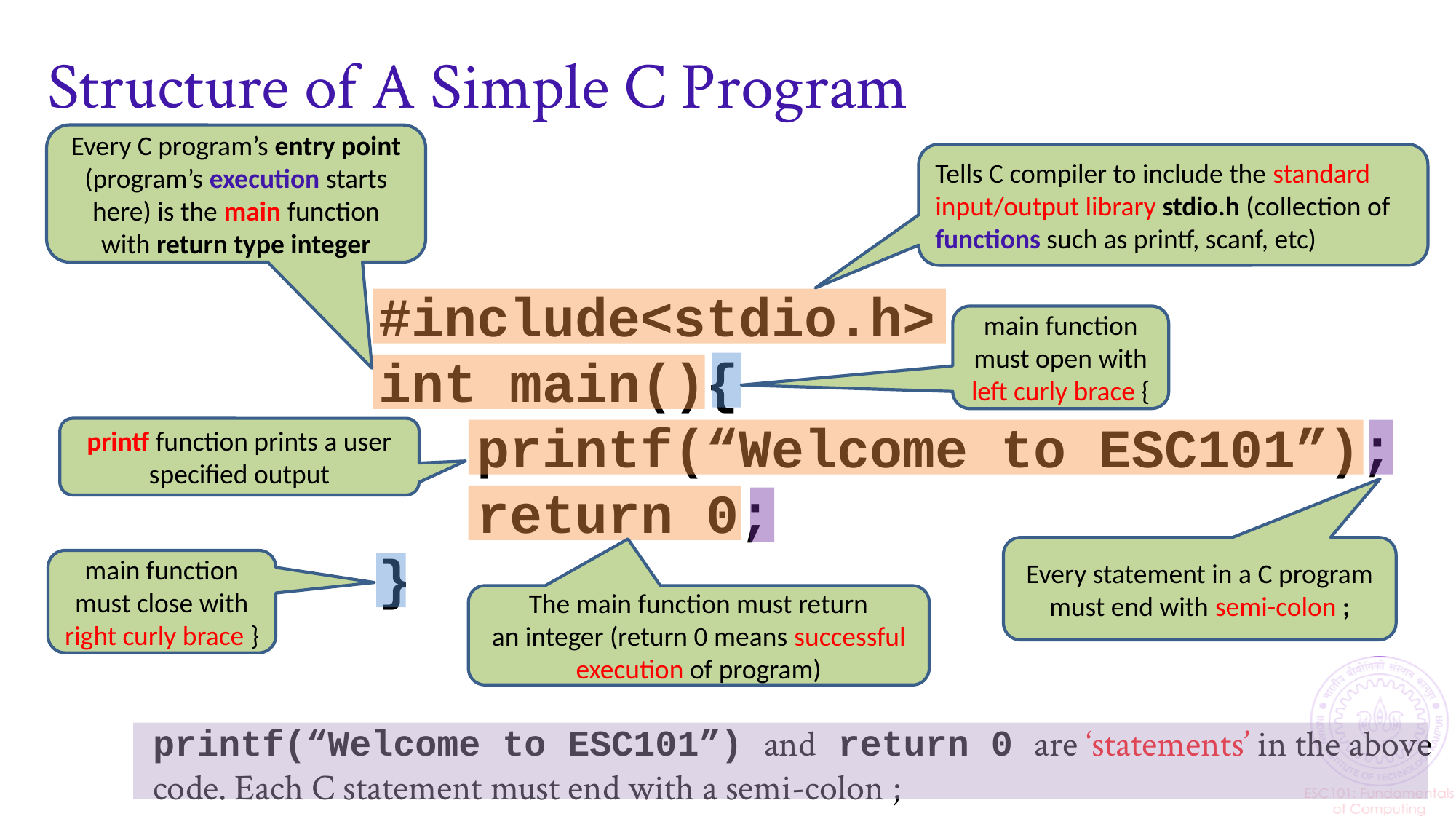

# Structure of A Simple C Program
Every C program’s entry point (program’s execution starts here) is the main function
with return type integer
Tells C compiler to include the standard input/output library stdio.h (collection of functions such as printf, scanf, etc)

#include<stdio.h>
int main(){
   printf(“Welcome to ESC101”);
   return 0;
}

main function must open with left curly brace {

printf function prints a user specified output

Every statement in a C program must end with semi-colon ;
main function must close with right curly brace }

The main function must return
an integer (return 0 means successful execution of program)
printf(“Welcome to ESC101”) and return 0 are ‘statements’ in the above
code. Each C statement must end with a semi-colon ;

15